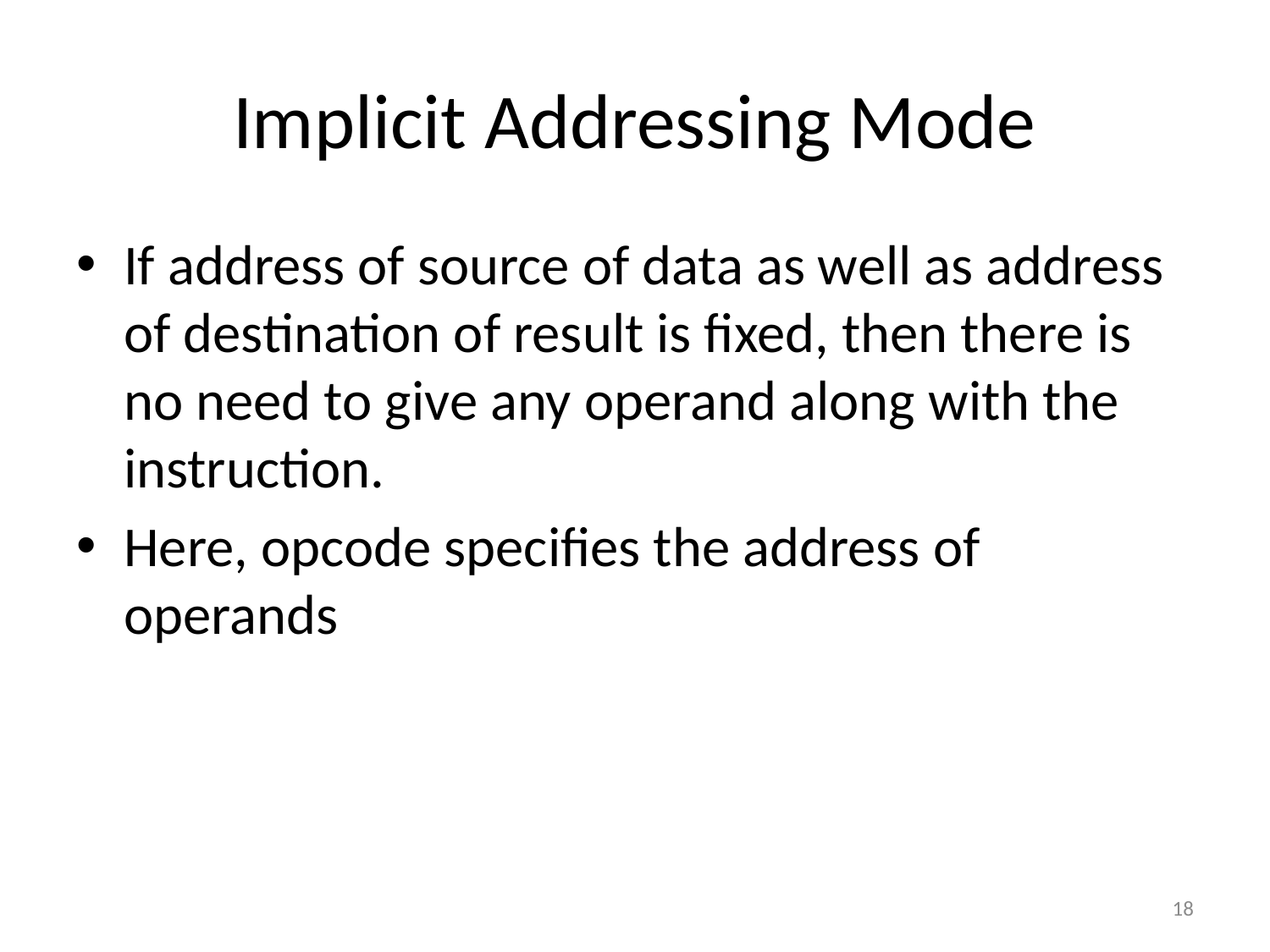

# Implicit Addressing Mode
If address of source of data as well as address of destination of result is fixed, then there is no need to give any operand along with the instruction.
Here, opcode specifies the address of operands
18